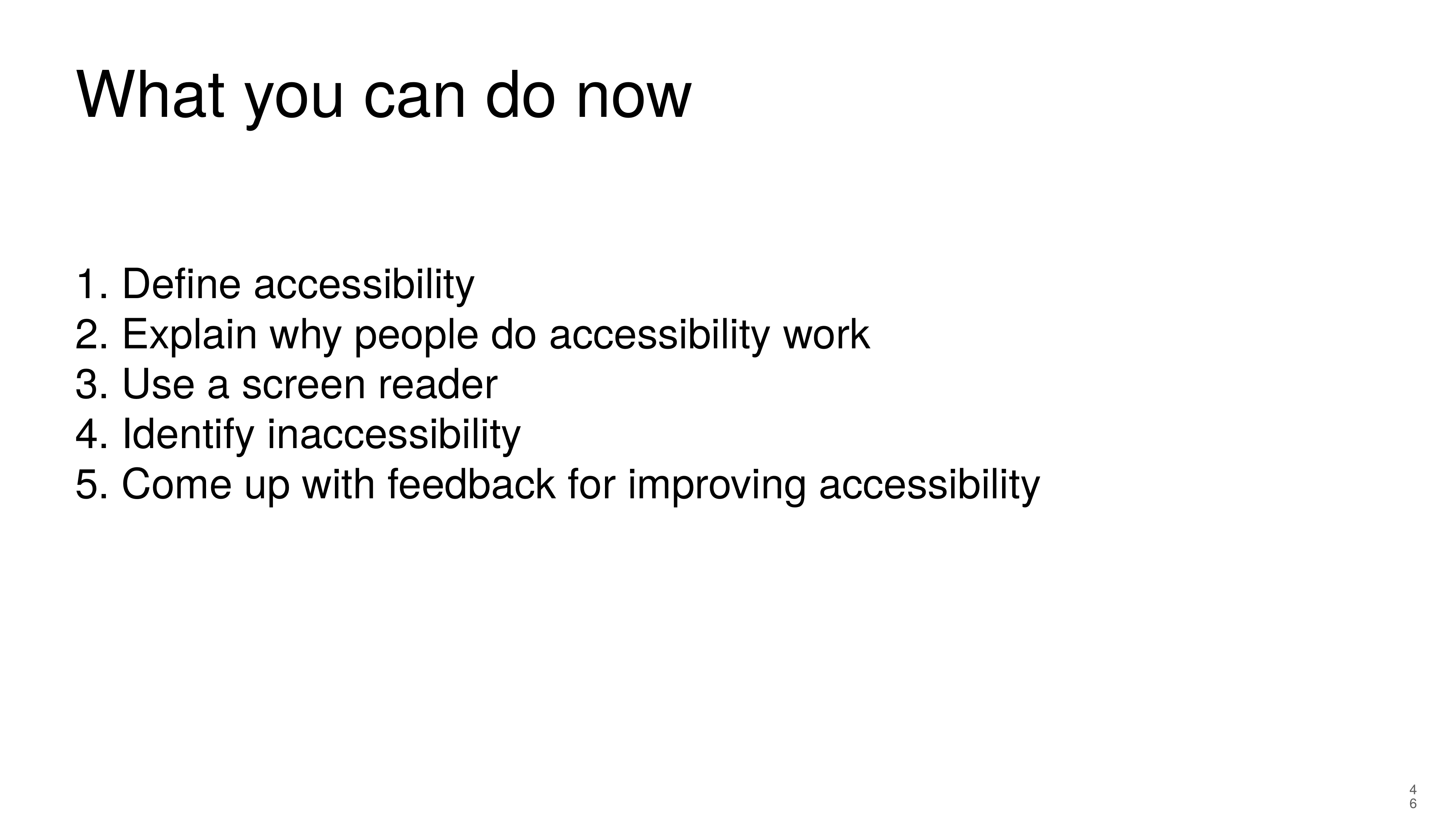

# What you can do now

 Define accessibility
 Explain why people do accessibility work
 Use a screen reader
 Identify inaccessibility
 Come up with feedback for improving accessibility
46